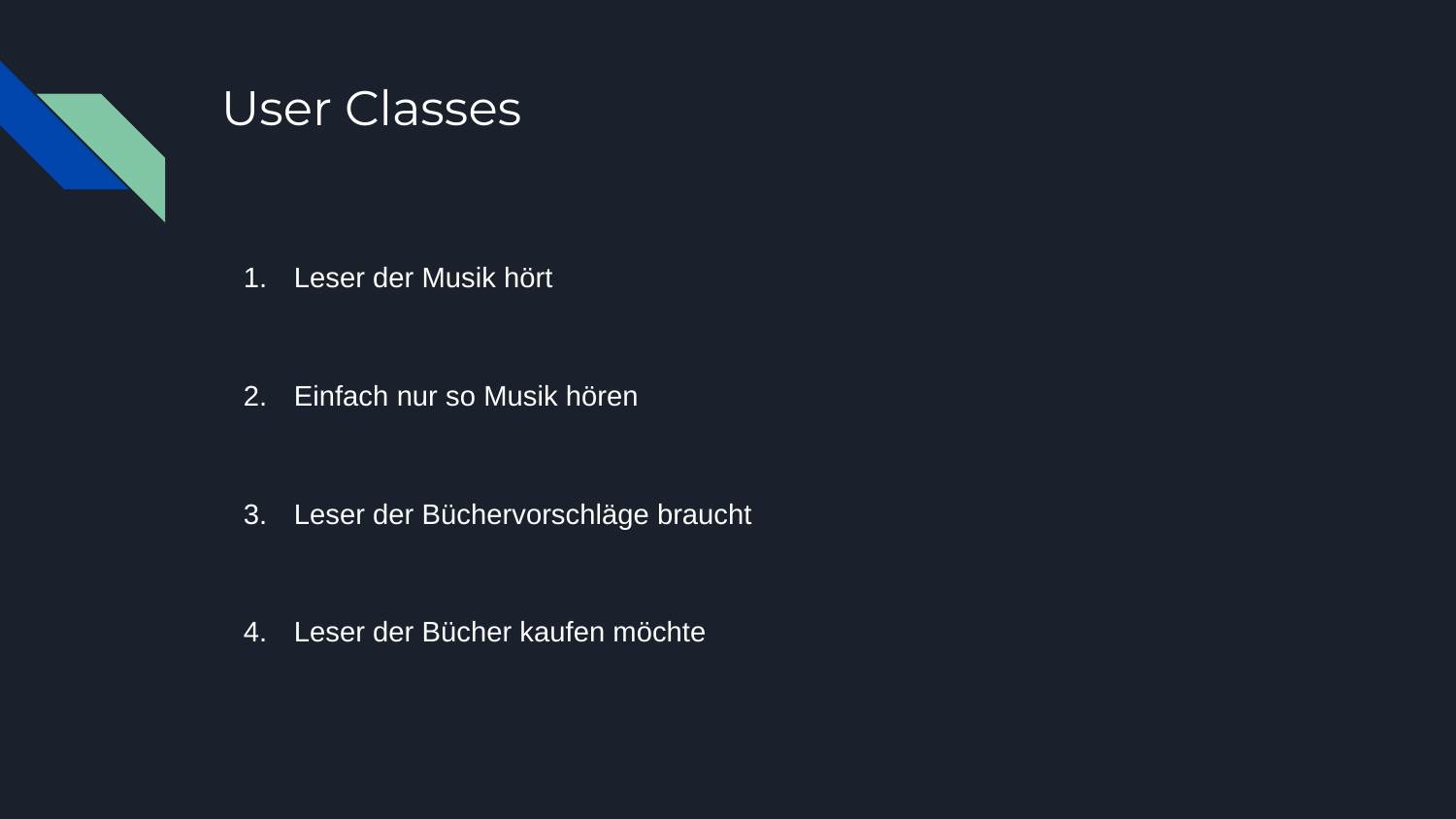

# User Classes
Leser der Musik hört

Einfach nur so Musik hören

Leser der Büchervorschläge braucht

Leser der Bücher kaufen möchte